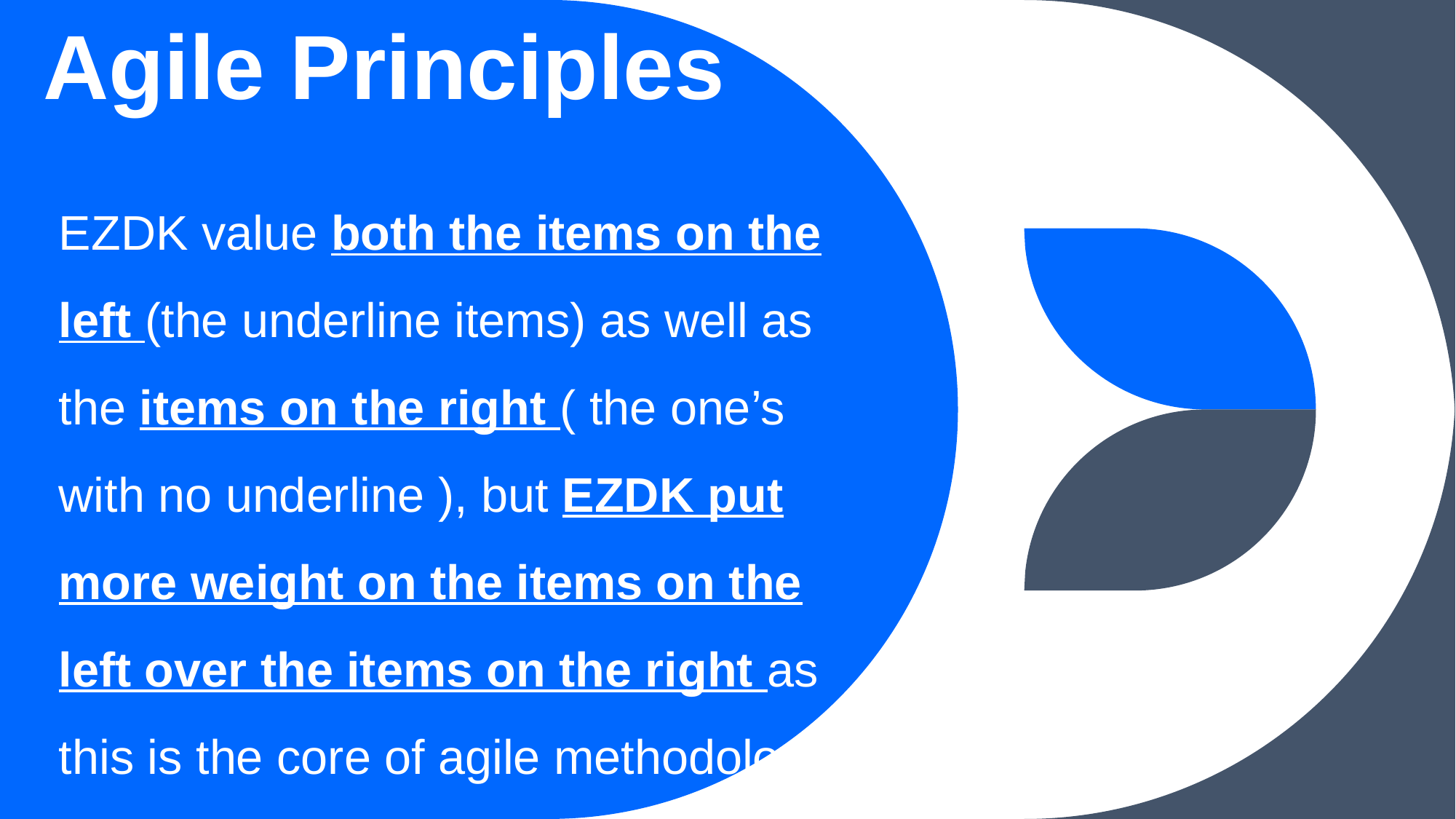

# Agile Principles
EZDK value both the items on the left (the underline items) as well as the items on the right ( the one’s with no underline ), but EZDK put more weight on the items on the left over the items on the right as this is the core of agile methodology.